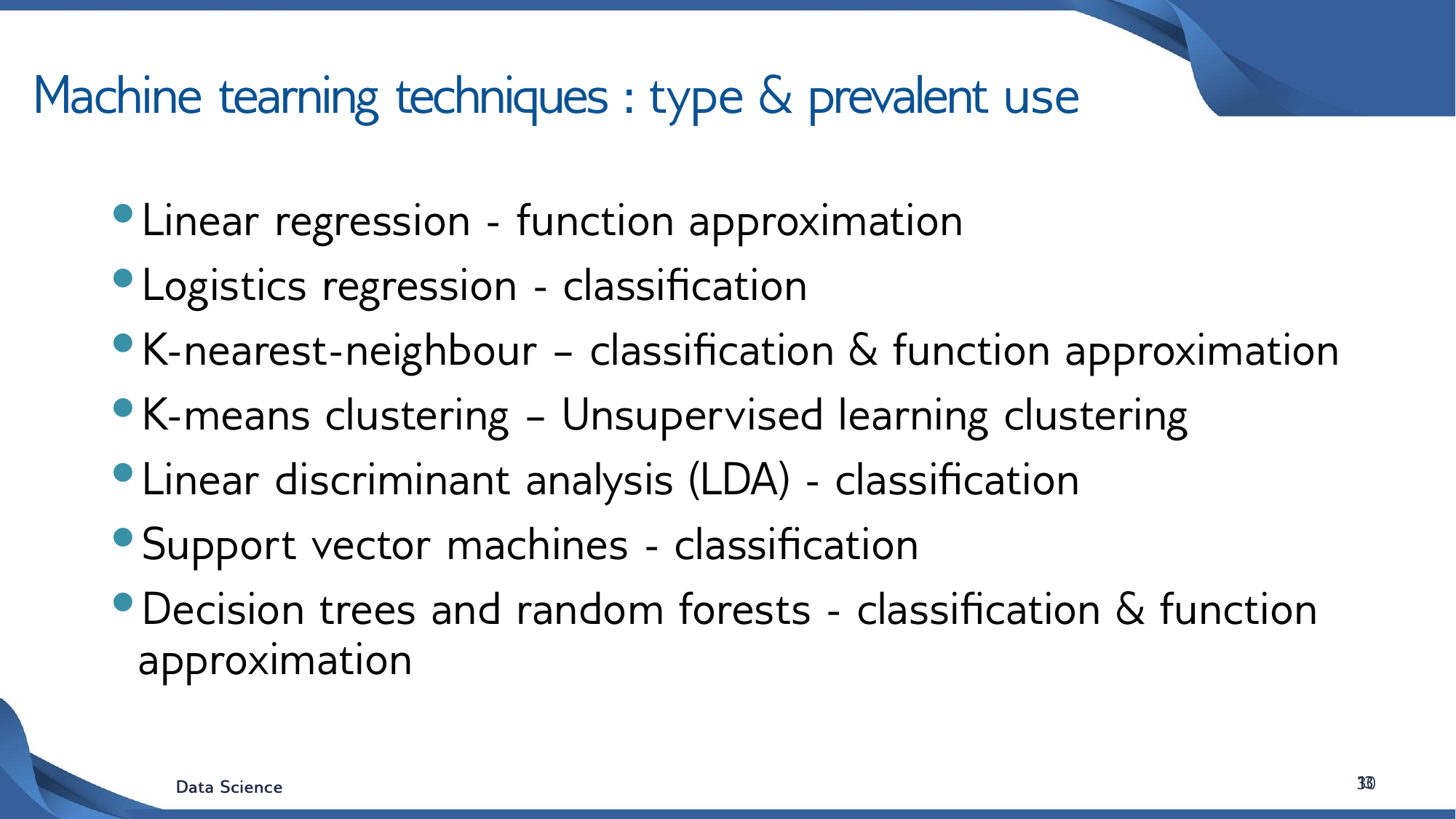

# Machine tearning techniques : type & prevalent use
Linear regression - function approximation
Logistics regression - classification
K-nearest-neighbour – classification & function approximation
K-means clustering – Unsupervised learning clustering
Linear discriminant analysis (LDA) - classification
Support vector machines - classification
Decision trees and random forests - classification & function  approximation
13